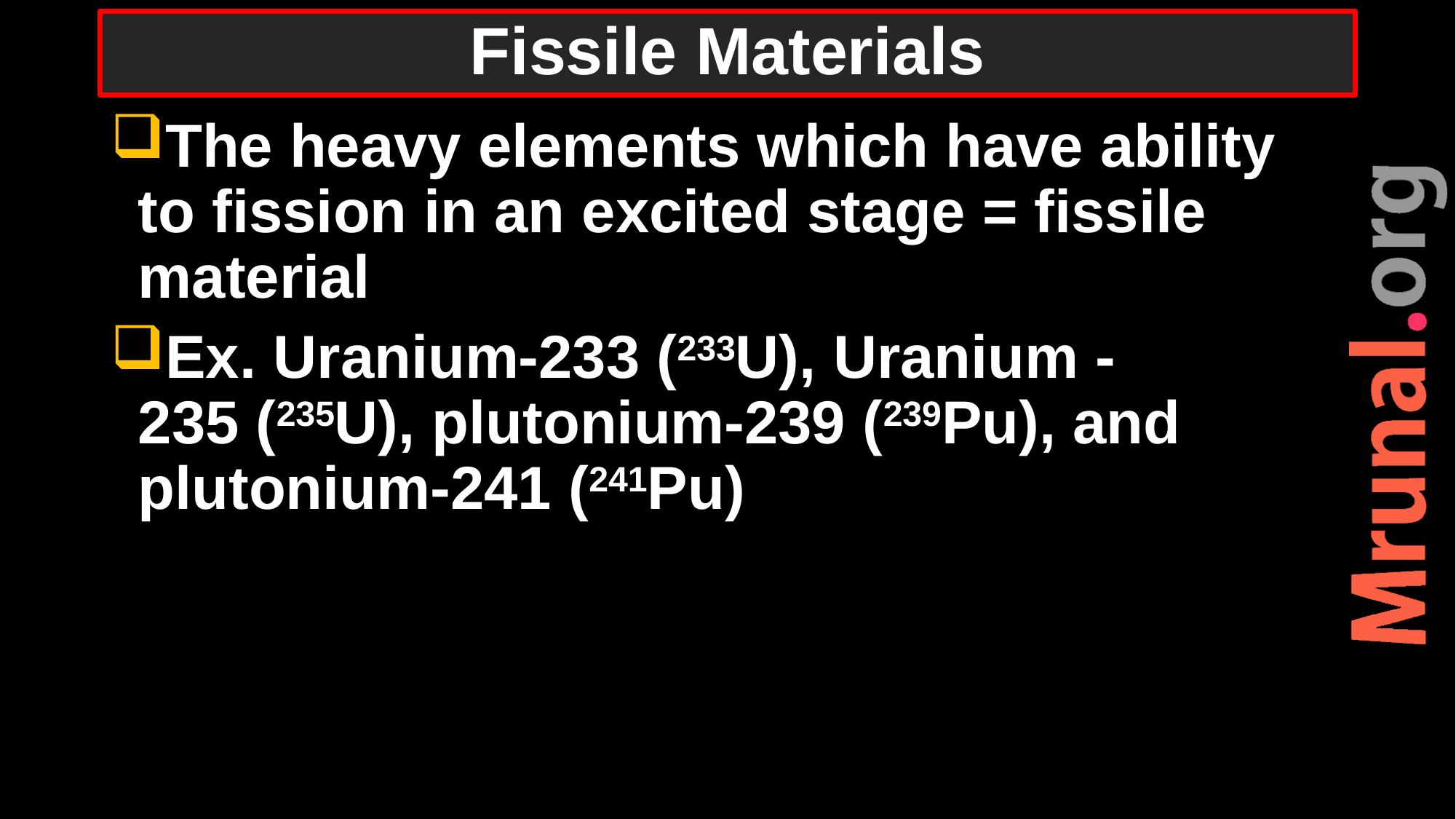

# Fissile Materials
The heavy elements which have ability to fission in an excited stage = fissile material
Ex. Uranium-233 (233U), Uranium -235 (235U), plutonium-239 (239Pu), and plutonium-241 (241Pu)